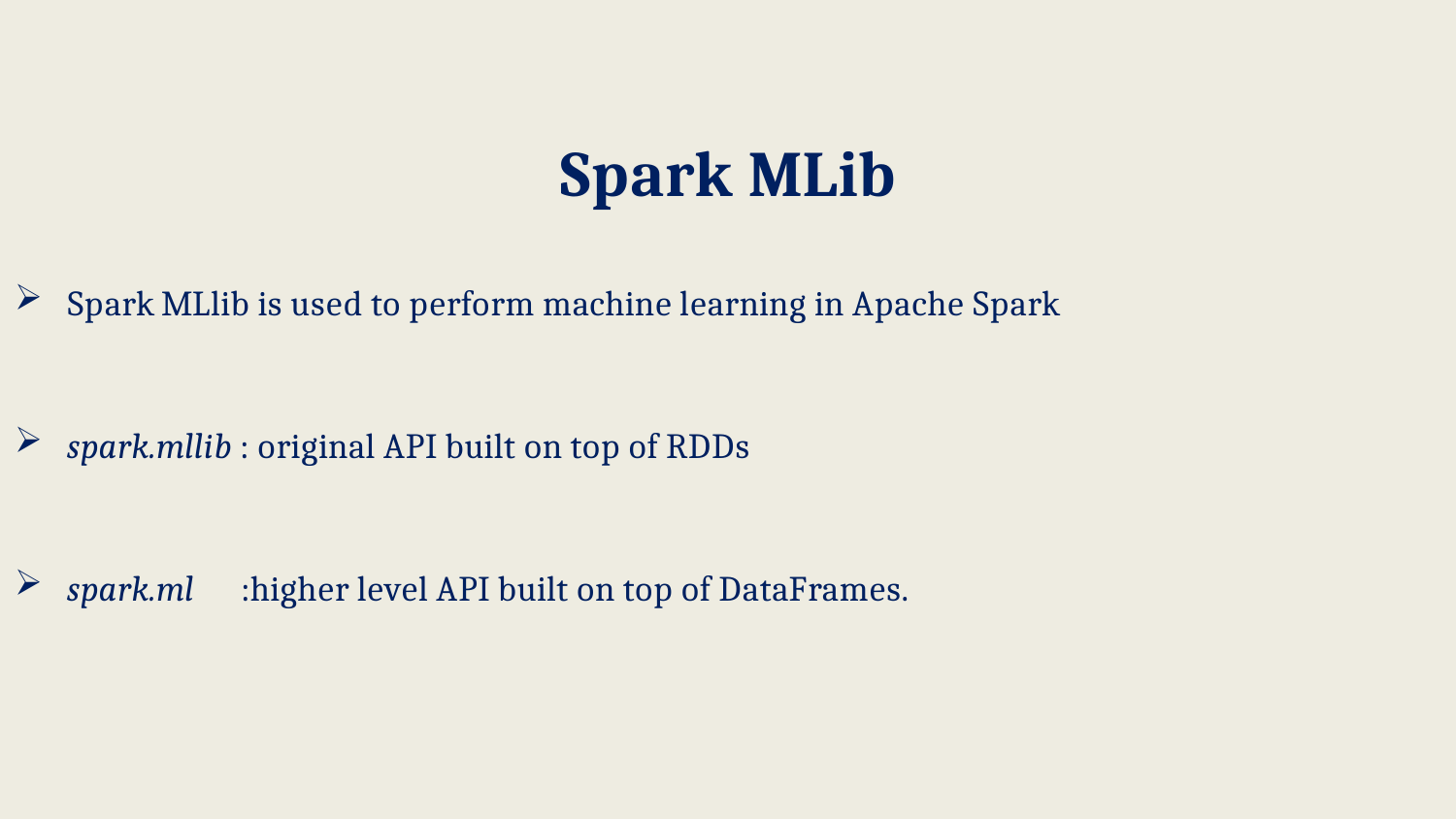

# Spark MLib
Spark MLlib is used to perform machine learning in Apache Spark

spark.mllib : original API built on top of RDDs

spark.ml      :higher level API built on top of DataFrames.